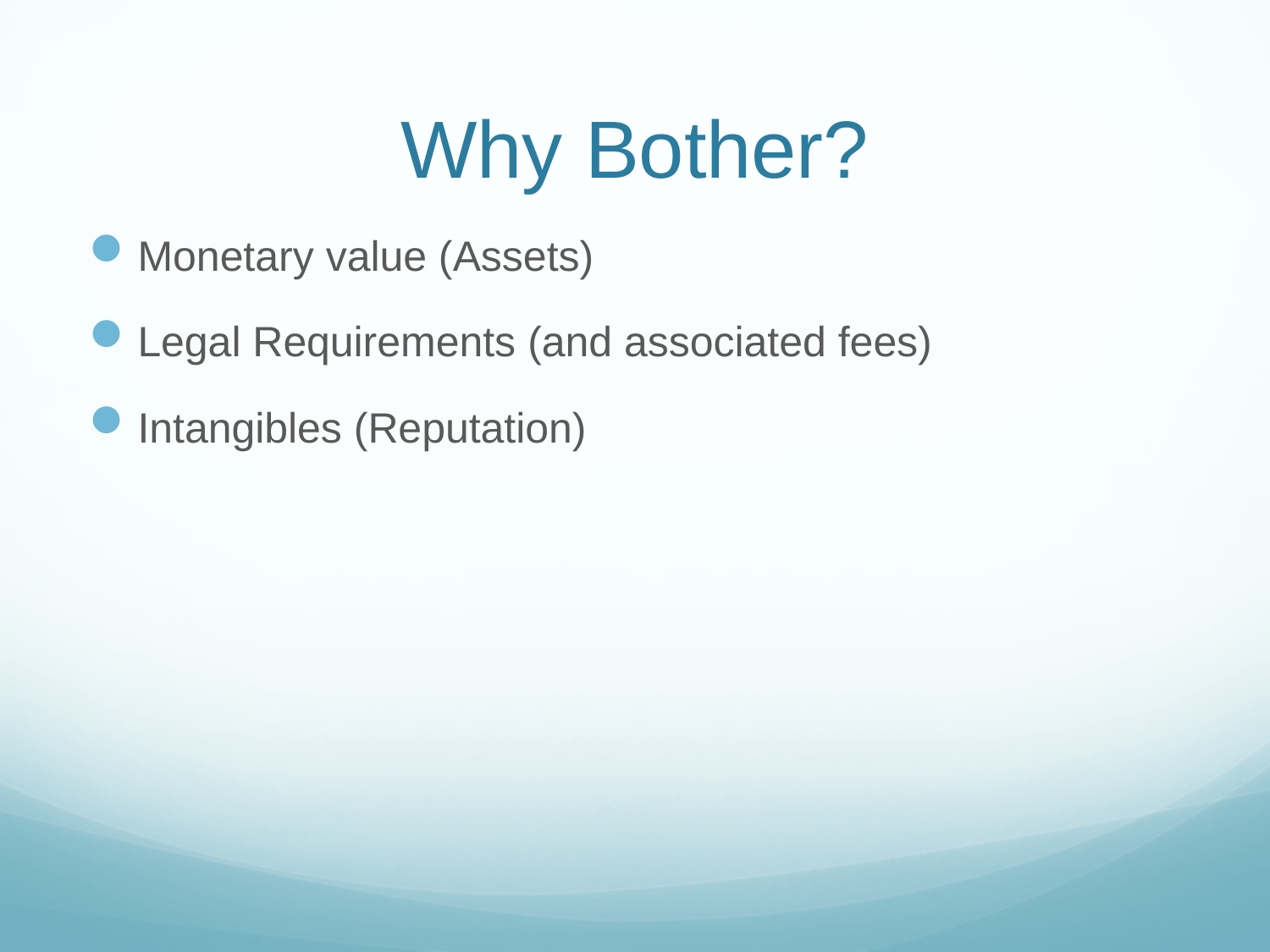

# Why Bother?
Monetary value (Assets)
Legal Requirements (and associated fees)
Intangibles (Reputation)